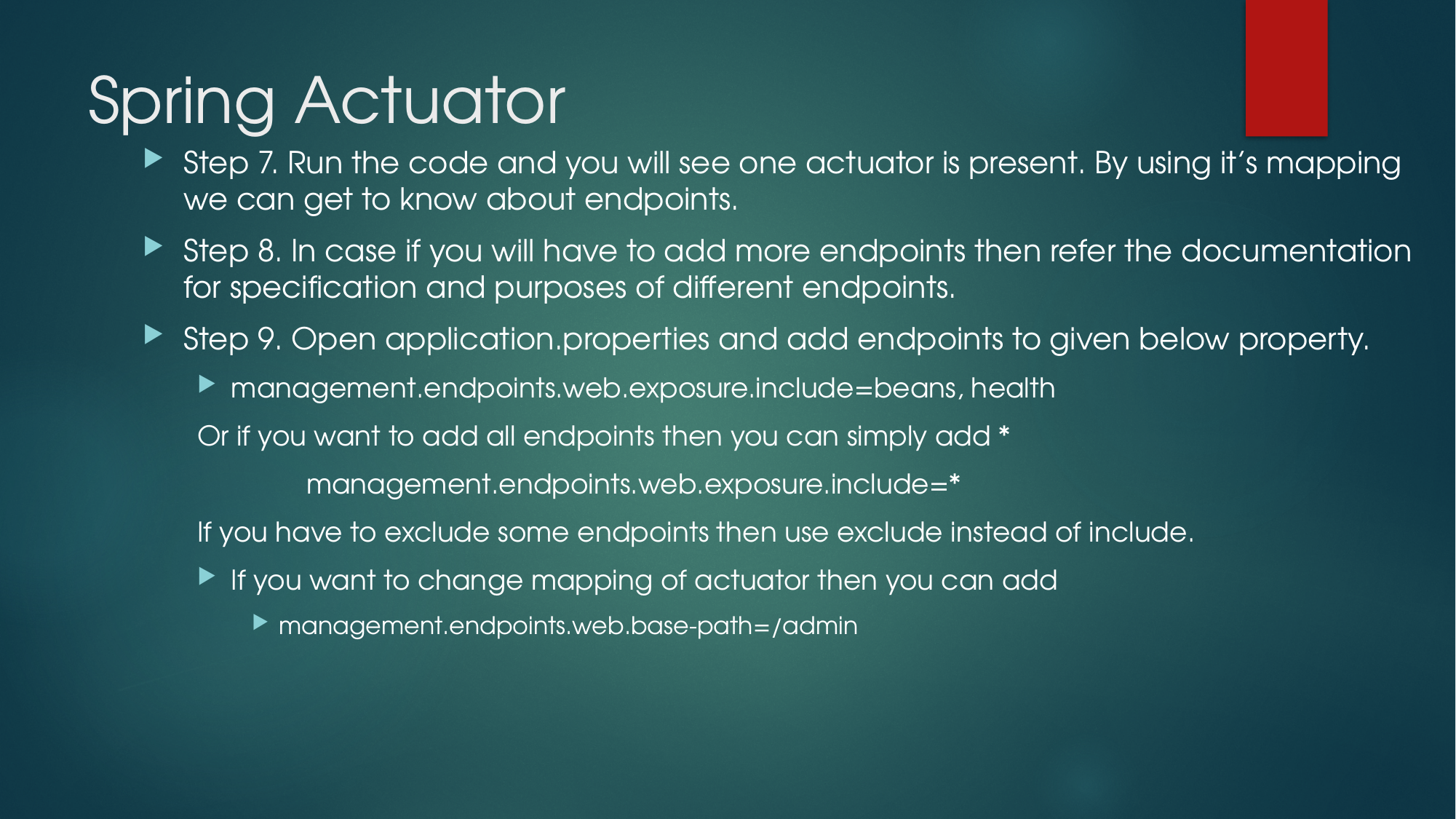

# Spring Actuator
Step 7. Run the code and you will see one actuator is present. By using it’s mapping we can get to know about endpoints.
Step 8. In case if you will have to add more endpoints then refer the documentation for specification and purposes of different endpoints.
Step 9. Open application.properties and add endpoints to given below property.
management.endpoints.web.exposure.include=beans, health
Or if you want to add all endpoints then you can simply add *
	management.endpoints.web.exposure.include=*
If you have to exclude some endpoints then use exclude instead of include.
If you want to change mapping of actuator then you can add
management.endpoints.web.base-path=/admin